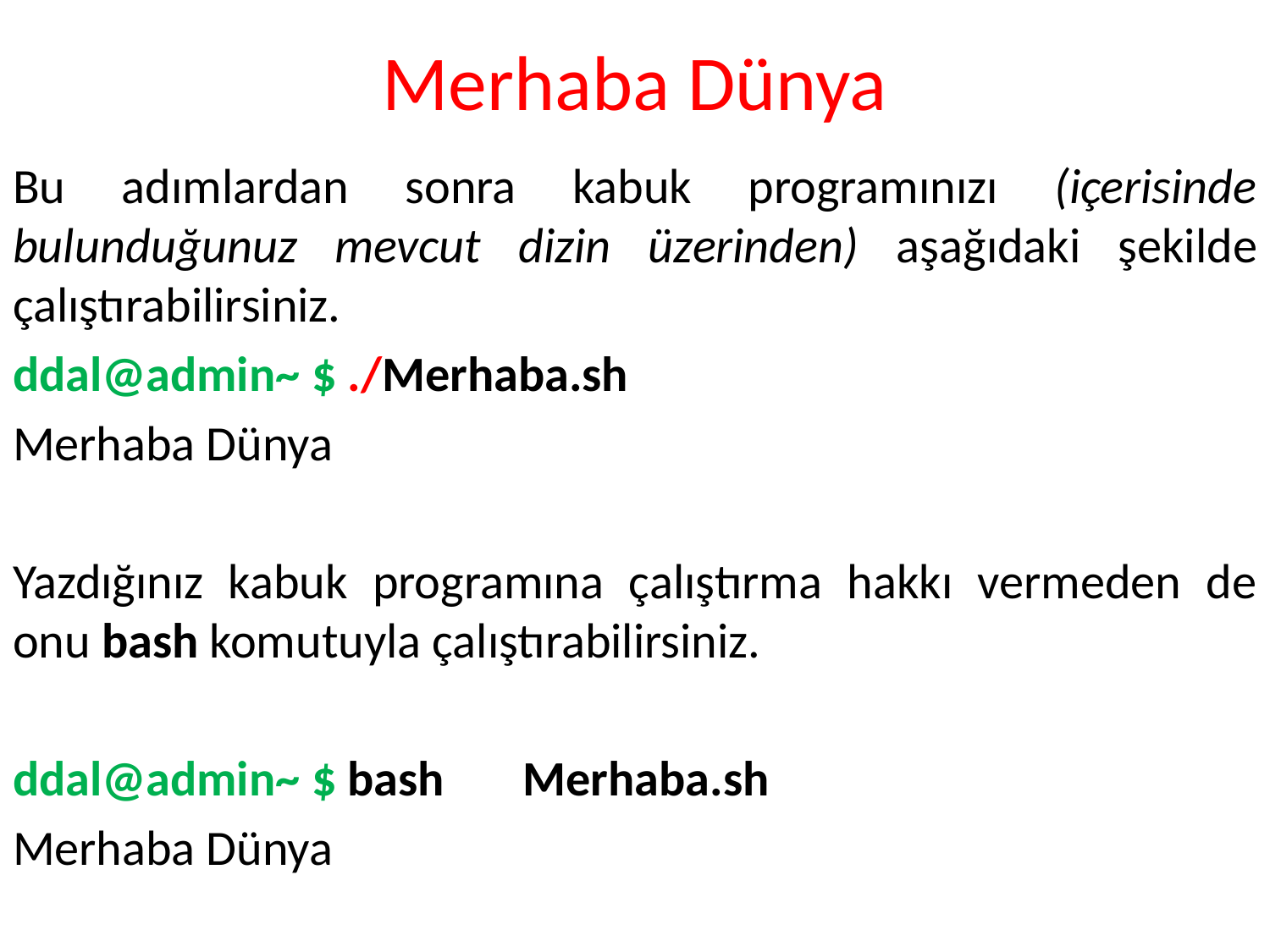

# Merhaba Dünya
Bu adımlardan sonra kabuk programınızı (içerisinde bulunduğunuz mevcut dizin üzerinden) aşağıdaki şekilde çalıştırabilirsiniz.
ddal@admin~ $ ./Merhaba.sh
Merhaba Dünya

Yazdığınız kabuk programına çalıştırma hakkı vermeden de onu bash komutuyla çalıştırabilirsiniz.

ddal@admin~ $ bash       Merhaba.sh
Merhaba Dünya